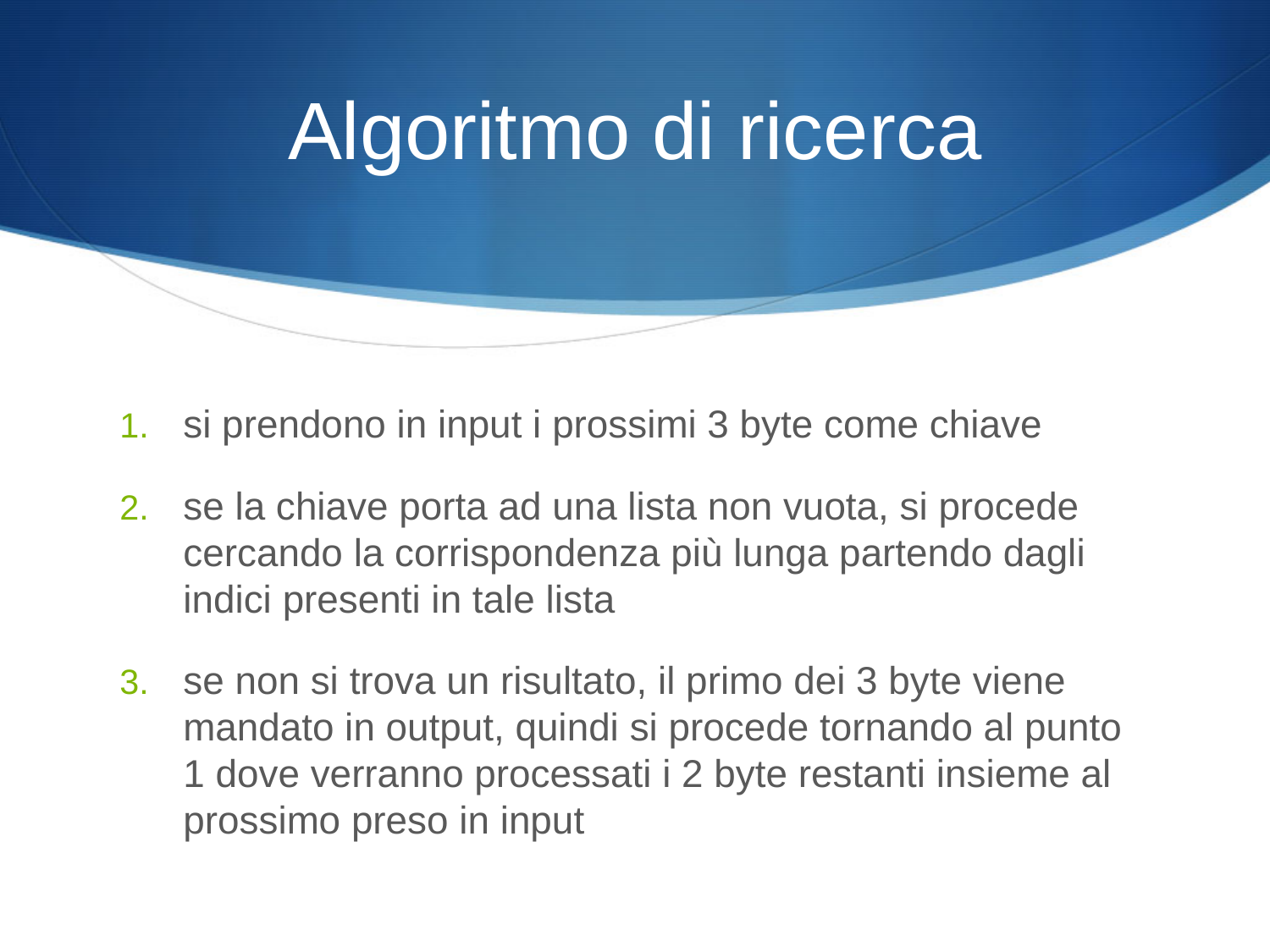

# Algoritmo di ricerca
si prendono in input i prossimi 3 byte come chiave
se la chiave porta ad una lista non vuota, si procede cercando la corrispondenza più lunga partendo dagli indici presenti in tale lista
se non si trova un risultato, il primo dei 3 byte viene mandato in output, quindi si procede tornando al punto 1 dove verranno processati i 2 byte restanti insieme al prossimo preso in input